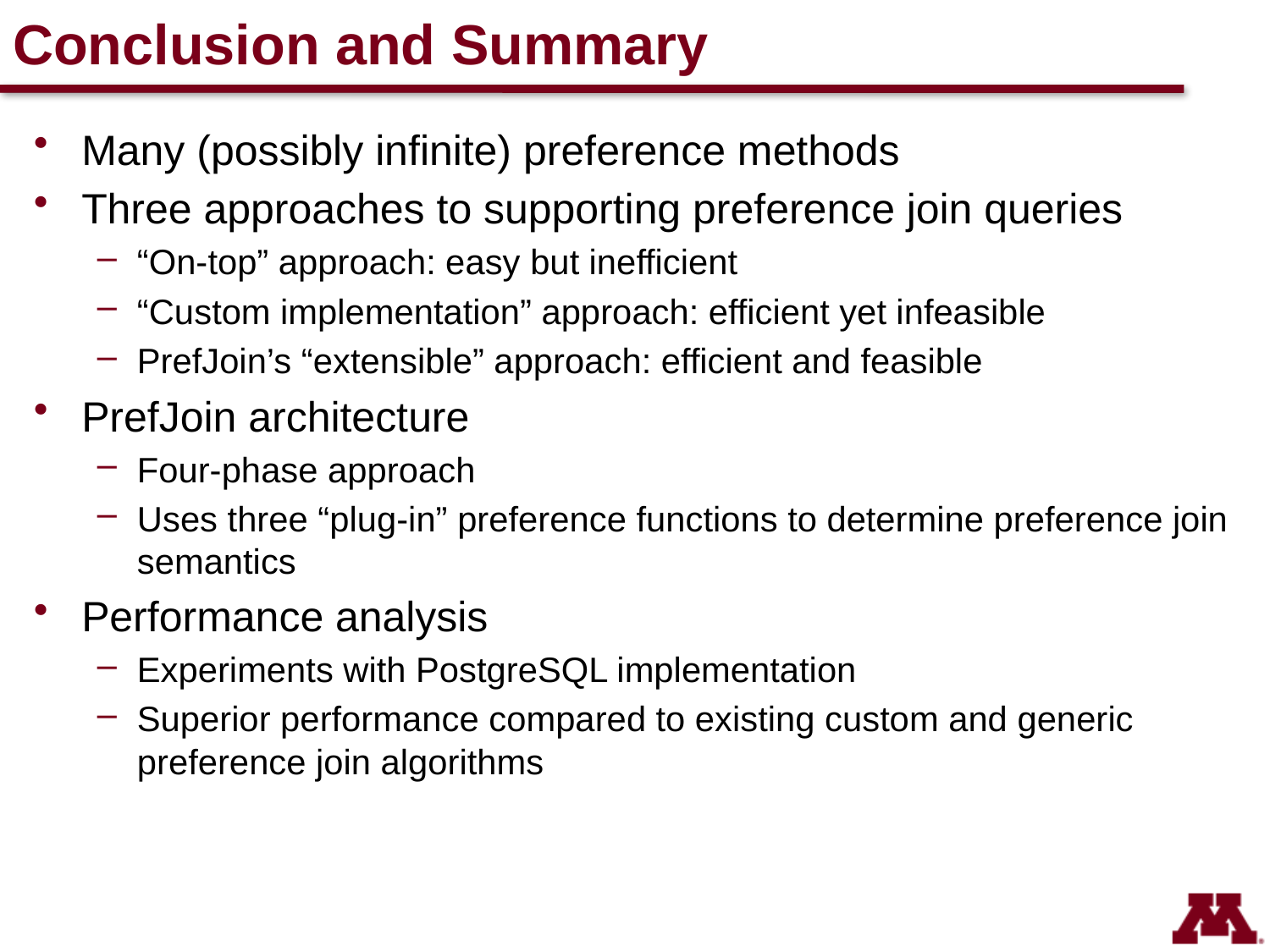

# Conclusion and Summary
Many (possibly infinite) preference methods
Three approaches to supporting preference join queries
“On-top” approach: easy but inefficient
“Custom implementation” approach: efficient yet infeasible
PrefJoin’s “extensible” approach: efficient and feasible
PrefJoin architecture
Four-phase approach
Uses three “plug-in” preference functions to determine preference join semantics
Performance analysis
Experiments with PostgreSQL implementation
Superior performance compared to existing custom and generic preference join algorithms